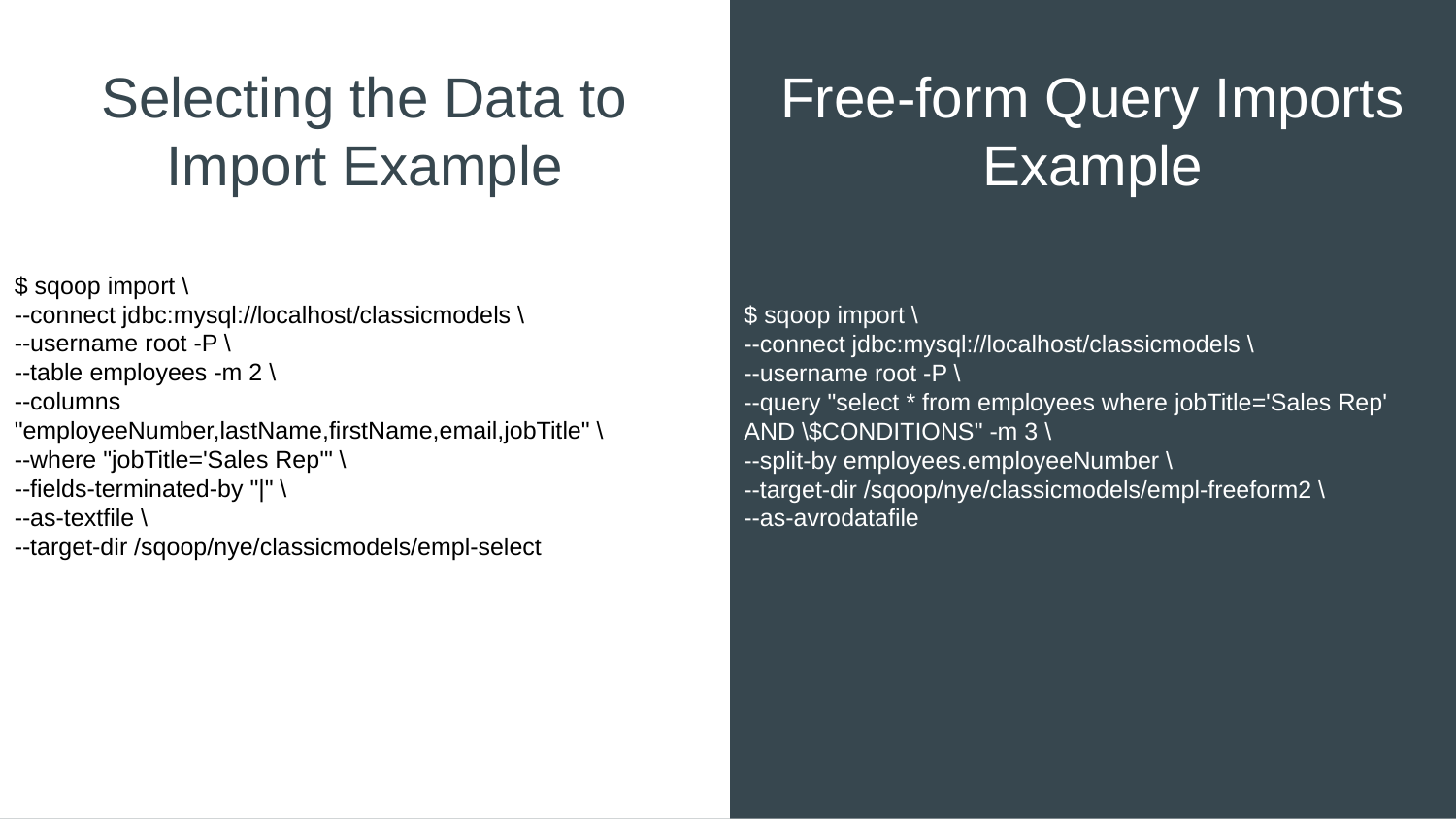

Free-form Query Imports Example
Selecting the Data to Import Example
$ sqoop import \
--connect jdbc:mysql://localhost/classicmodels \
--username root -P \
--table employees -m 2 \
--columns "employeeNumber,lastName,firstName,email,jobTitle" \
--where "jobTitle='Sales Rep'" \
--fields-terminated-by "|" \
--as-textfile \
--target-dir /sqoop/nye/classicmodels/empl-select
$ sqoop import \
--connect jdbc:mysql://localhost/classicmodels \
--username root -P \
--query "select * from employees where jobTitle='Sales Rep' AND \$CONDITIONS" -m 3 \
--split-by employees.employeeNumber \
--target-dir /sqoop/nye/classicmodels/empl-freeform2 \
--as-avrodatafile